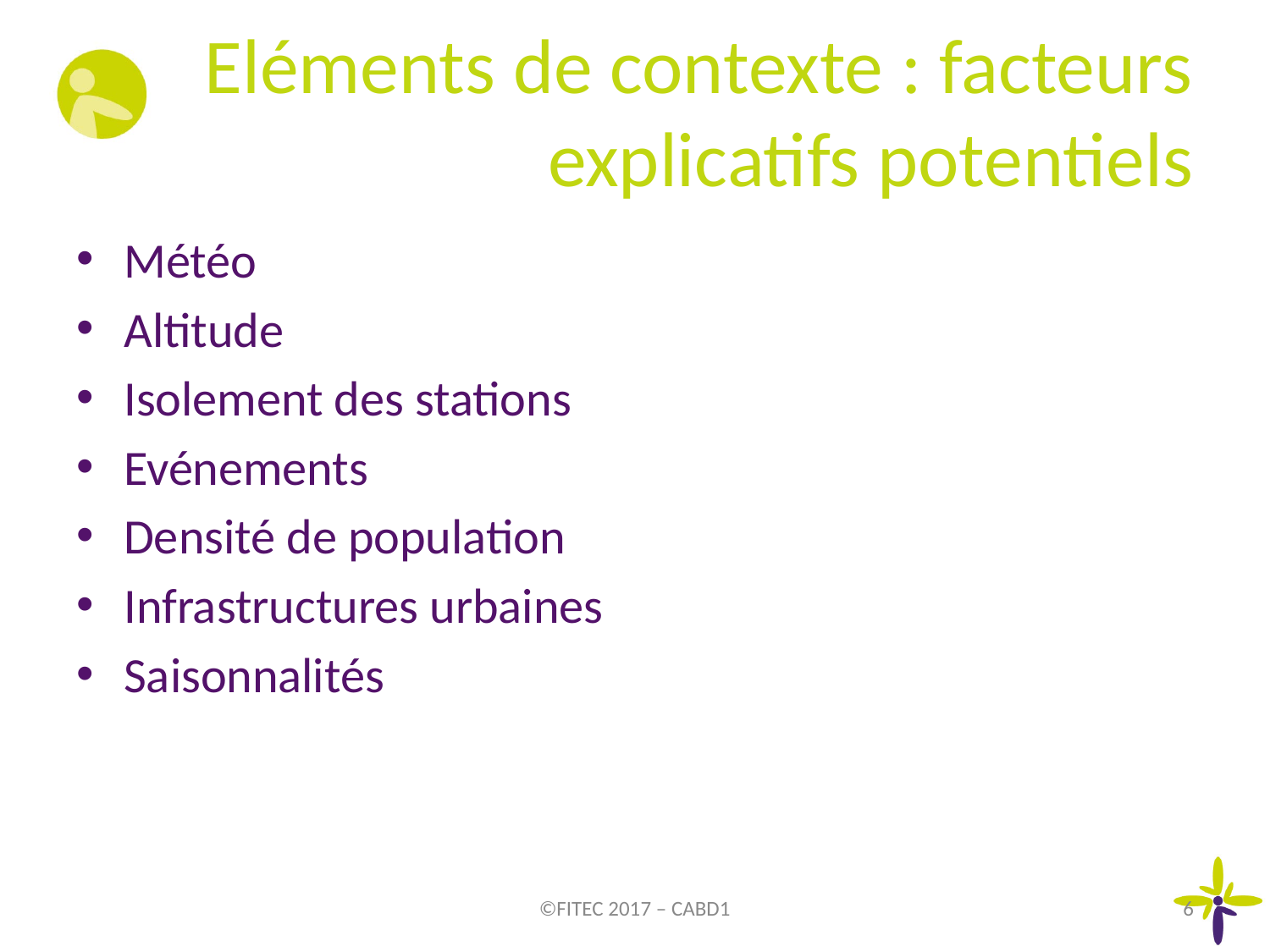

# Eléments de contexte : facteurs explicatifs potentiels
Météo
Altitude
Isolement des stations
Evénements
Densité de population
Infrastructures urbaines
Saisonnalités

©FITEC 2017 – CABD1
6